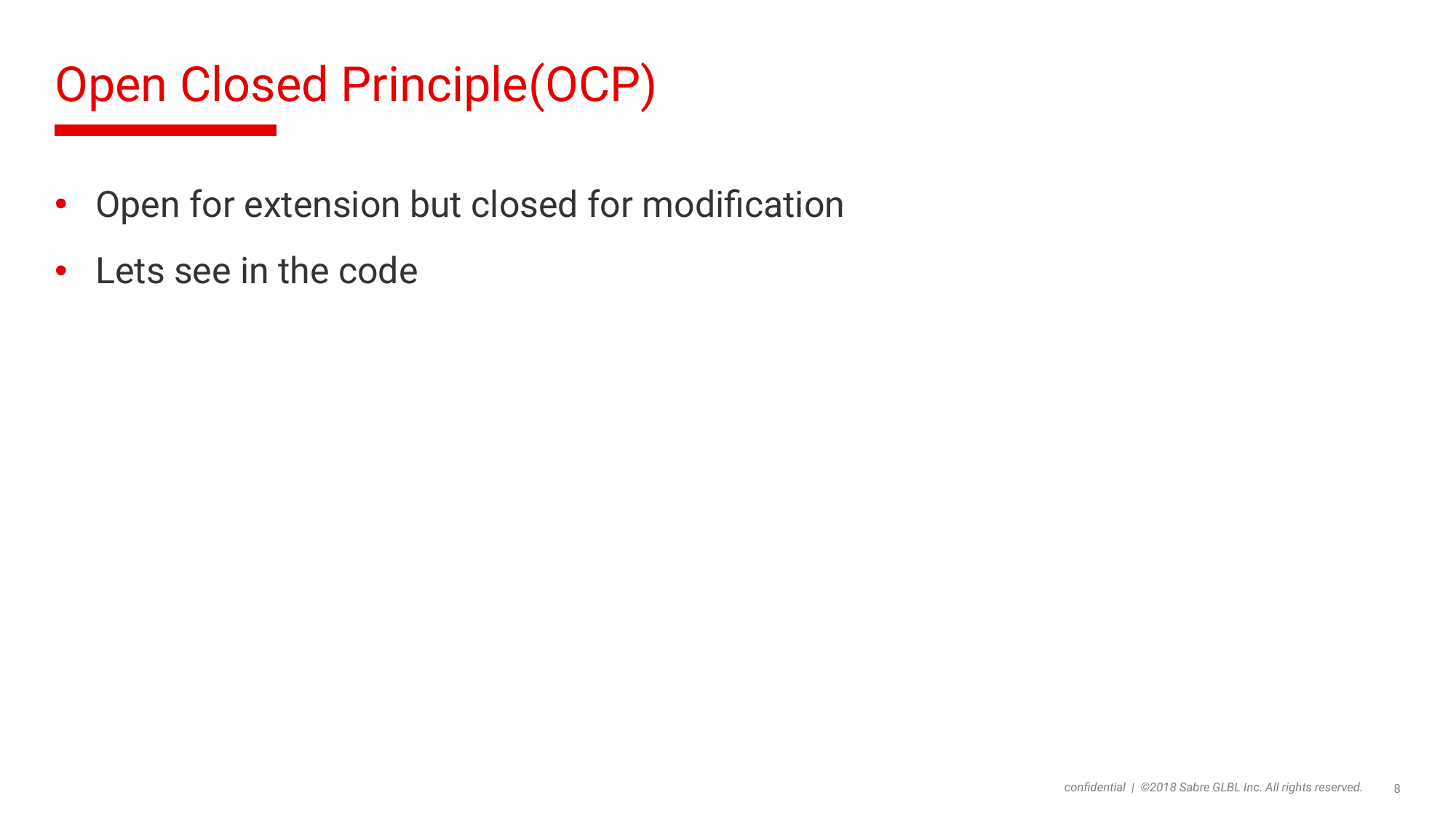

# Open Closed Principle(OCP)
Open for extension but closed for modification
Lets see in the code